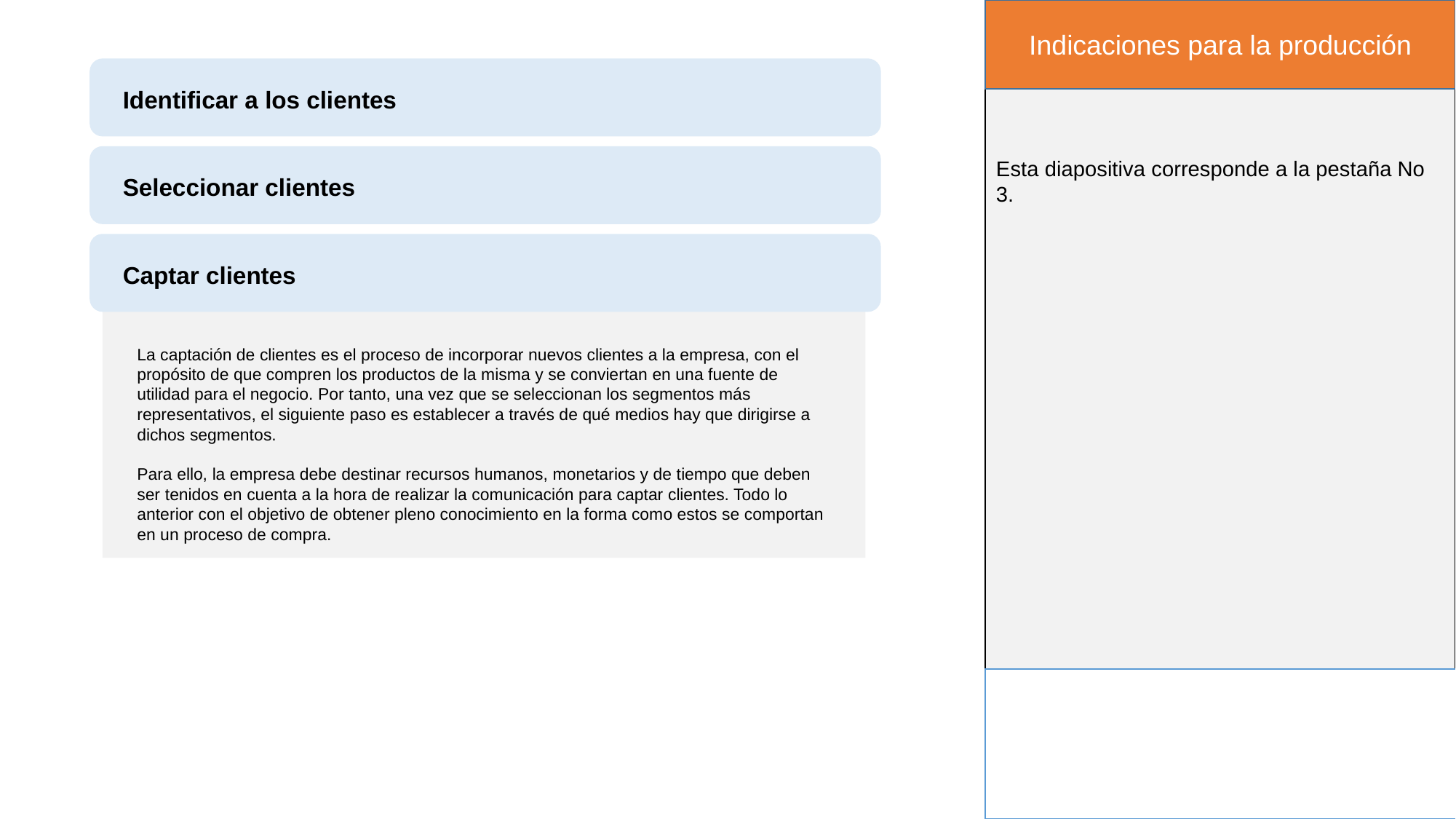

Indicaciones para la producción

Identificar a los clientes

Esta diapositiva corresponde a la pestaña No 3.
Seleccionar clientes

Captar clientes

La captación de clientes es el proceso de incorporar nuevos clientes a la empresa, con el propósito de que compren los productos de la misma y se conviertan en una fuente de utilidad para el negocio. Por tanto, una vez que se seleccionan los segmentos más representativos, el siguiente paso es establecer a través de qué medios hay que dirigirse a dichos segmentos.

Para ello, la empresa debe destinar recursos humanos, monetarios y de tiempo que deben ser tenidos en cuenta a la hora de realizar la comunicación para captar clientes. Todo lo anterior con el objetivo de obtener pleno conocimiento en la forma como estos se comportan en un proceso de compra.